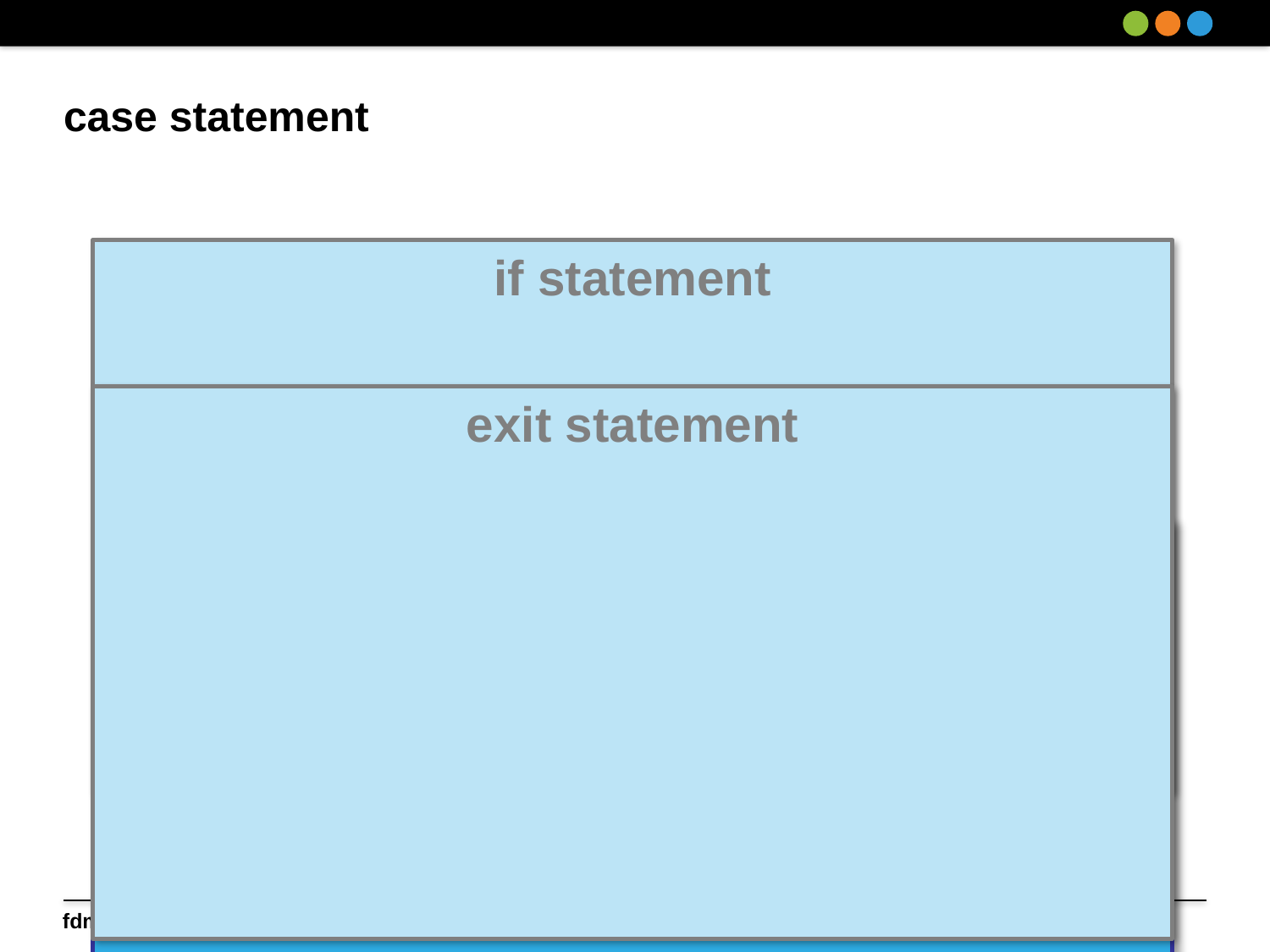

# case statement
if statement
exit statement
case statement